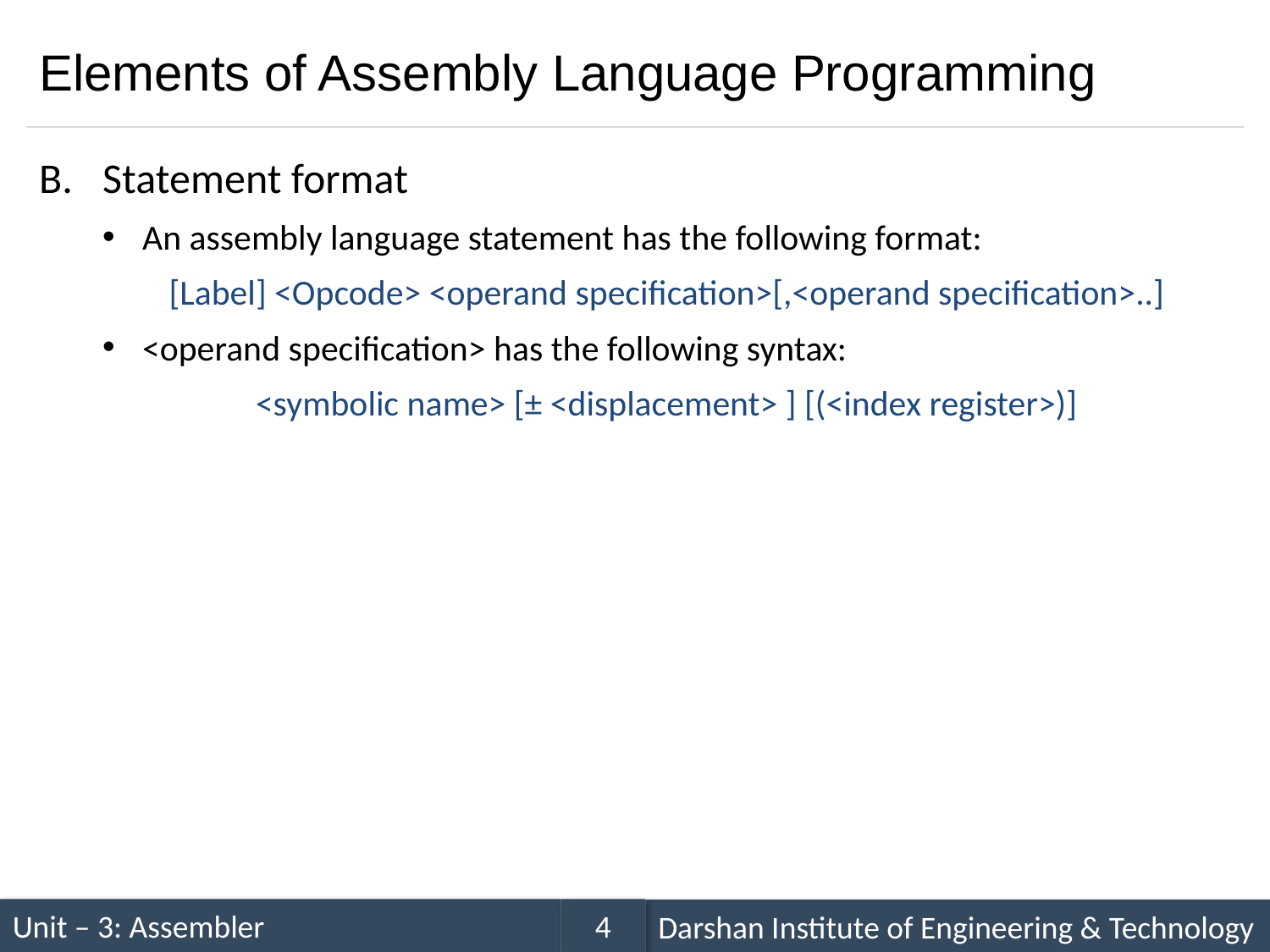

# Elements of Assembly Language Programming
Statement format
An assembly language statement has the following format:
[Label] <Opcode> <operand specification>[,<operand specification>..]
<operand specification> has the following syntax:
<symbolic name> [± <displacement> ] [(<index register>)]